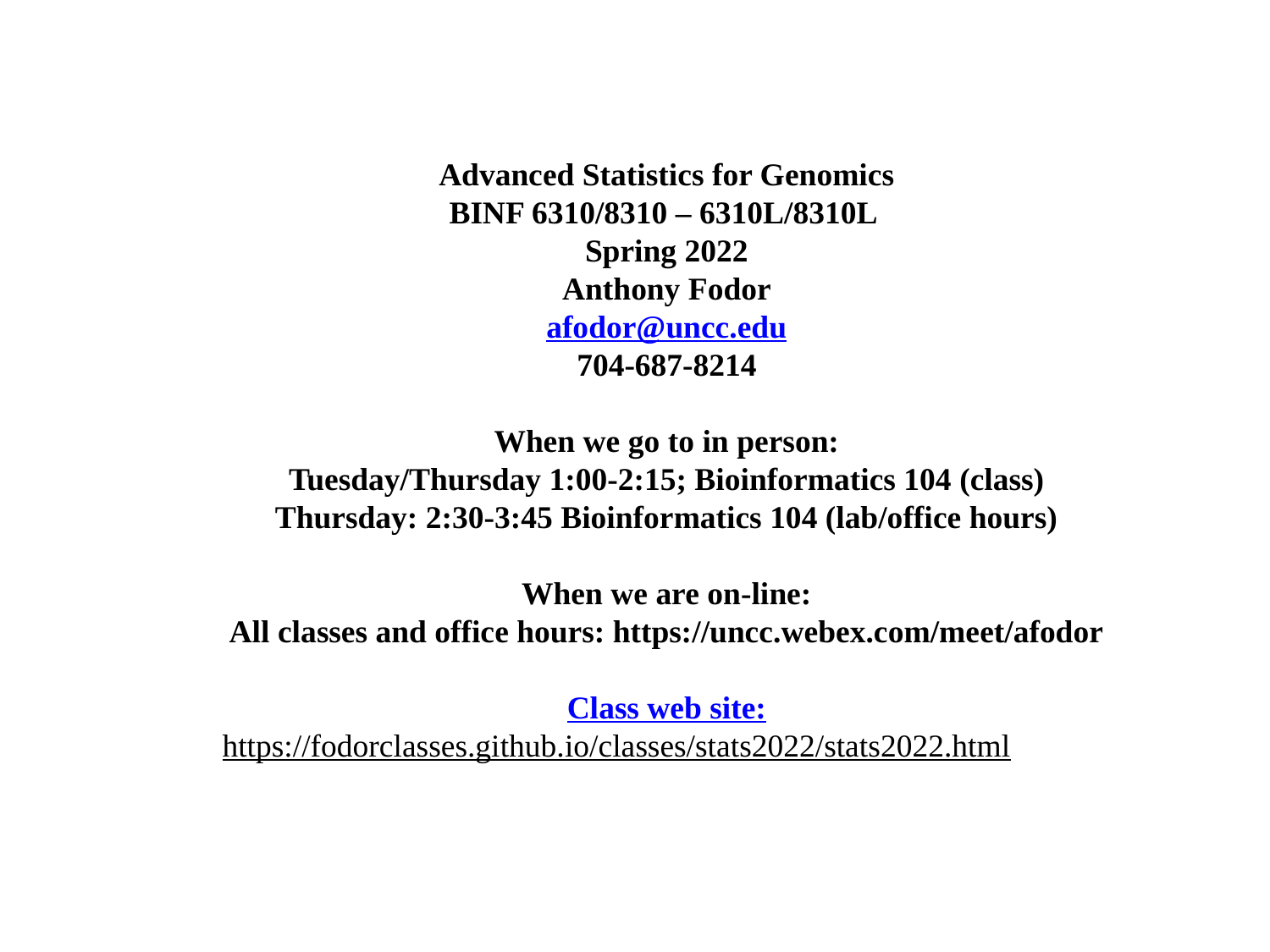

Advanced Statistics for Genomics
BINF 6310/8310 – 6310L/8310L
Spring 2022
Anthony Fodor
afodor@uncc.edu
704-687-8214

When we go to in person:
Tuesday/Thursday 1:00-2:15; Bioinformatics 104 (class)
Thursday: 2:30-3:45 Bioinformatics 104 (lab/office hours)

When we are on-line:
All classes and office hours: https://uncc.webex.com/meet/afodor

Class web site:
https://fodorclasses.github.io/classes/stats2022/stats2022.html